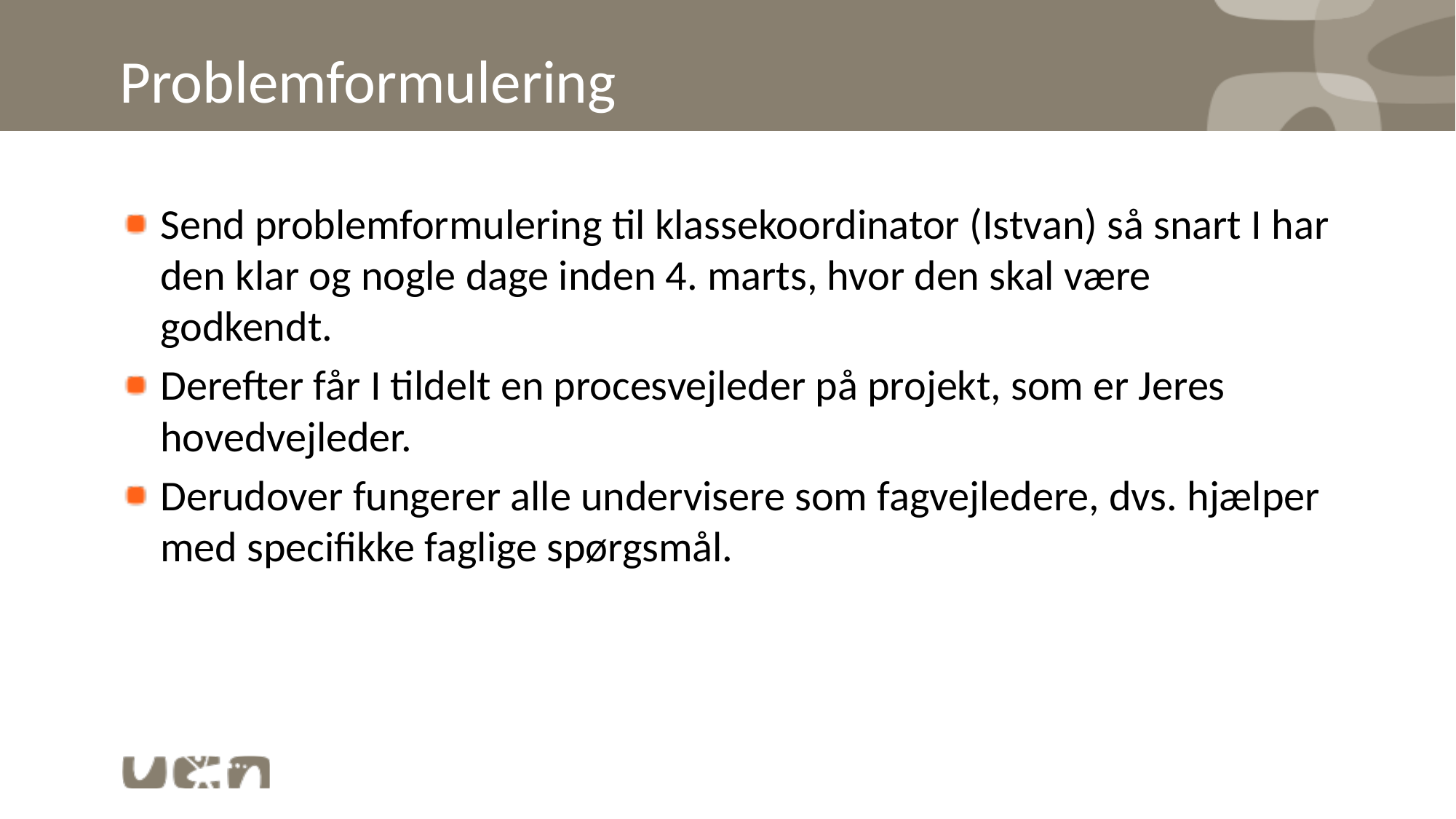

# Problemformulering
Send problemformulering til klassekoordinator (Istvan) så snart I har den klar og nogle dage inden 4. marts, hvor den skal være godkendt.
Derefter får I tildelt en procesvejleder på projekt, som er Jeres hovedvejleder.
Derudover fungerer alle undervisere som fagvejledere, dvs. hjælper med specifikke faglige spørgsmål.